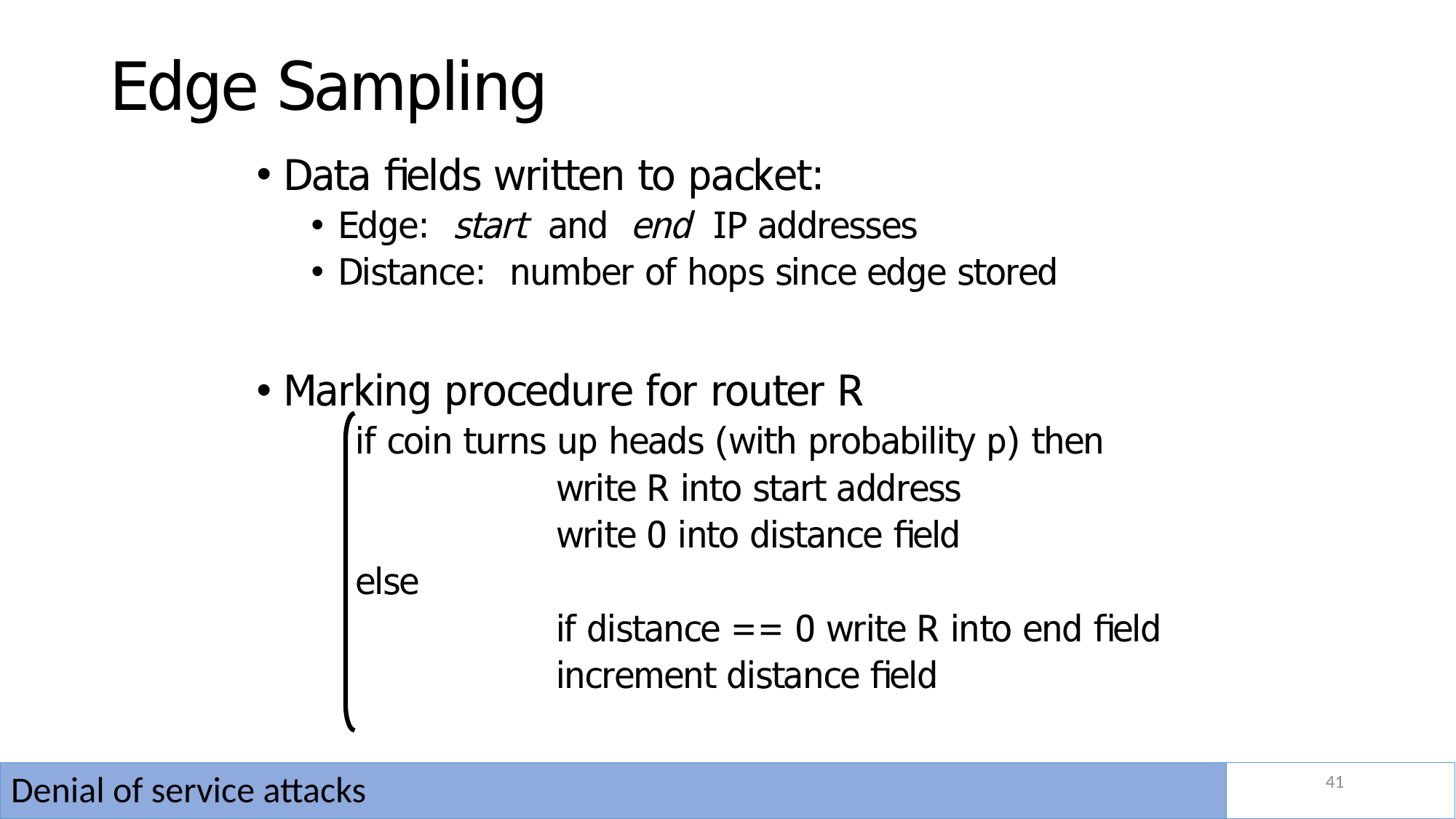

# Edge Sampling
Data fields written to packet:
Edge:  start  and  end  IP addresses
Distance:  number of hops since edge stored

Marking procedure for router R
    if coin turns up heads (with probability p) then
			write R into start address
			write 0 into distance field
    else
			if distance == 0 write R into end field
			increment distance field

41
Denial of service attacks